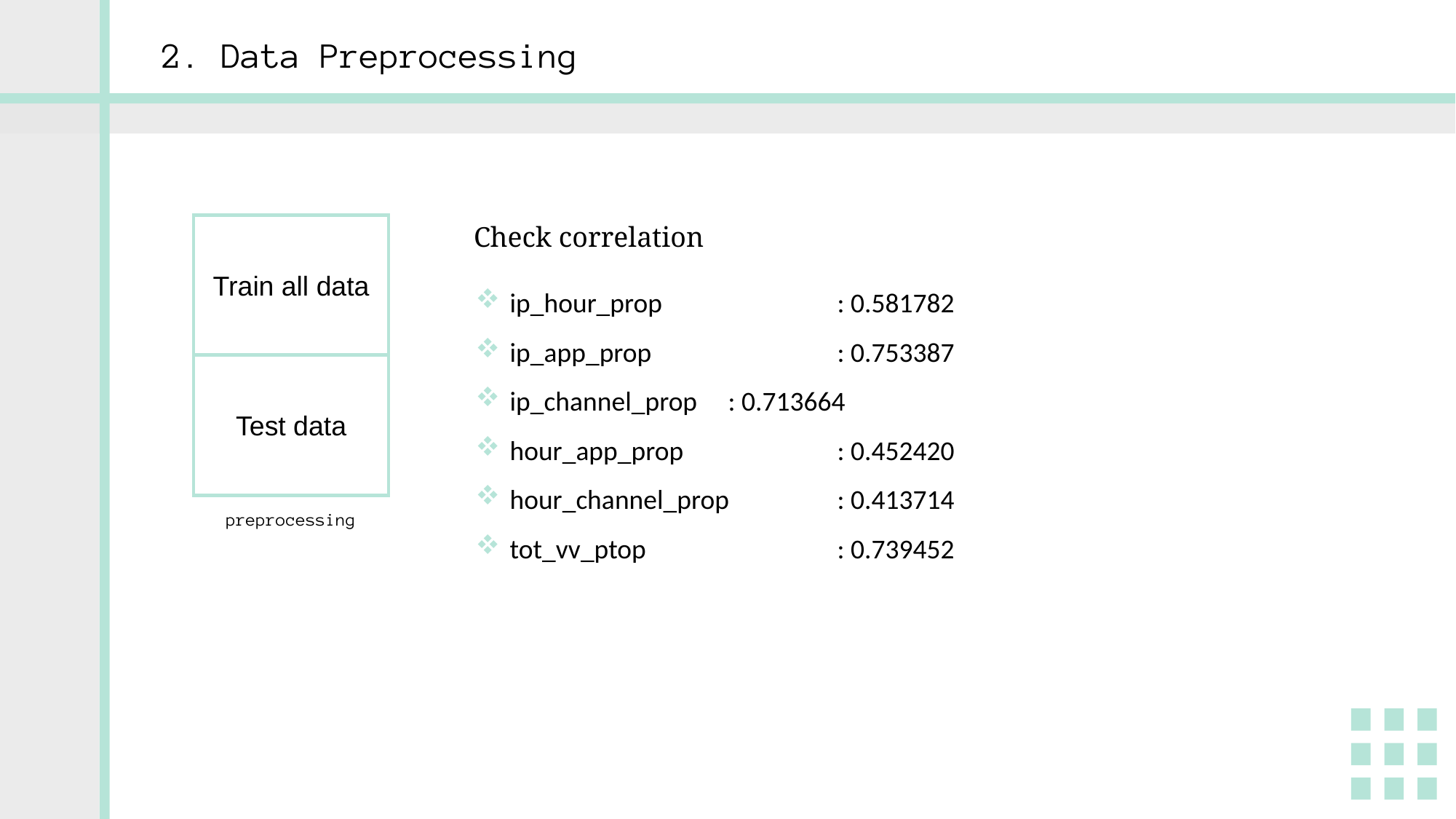

2. Data Preprocessing

Train all data
Test data
preprocessing
Check correlation
ip_hour_prop		: 0.581782
ip_app_prop		: 0.753387
ip_channel_prop	: 0.713664
hour_app_prop		: 0.452420
hour_channel_prop	: 0.413714
tot_vv_ptop		: 0.739452